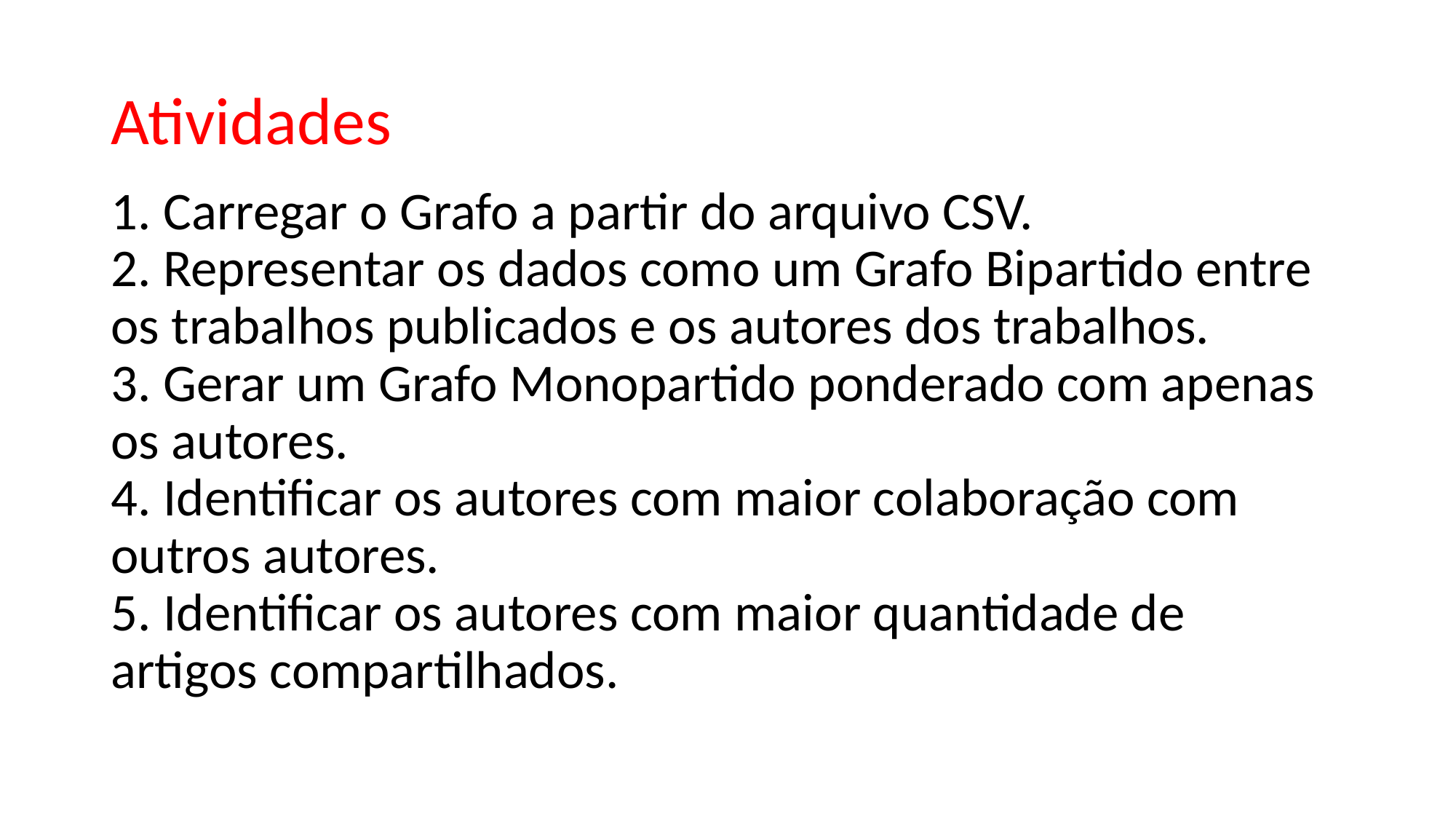

# Atividades
1. Carregar o Grafo a partir do arquivo CSV.
2. Representar os dados como um Grafo Bipartido entre os trabalhos publicados e os autores dos trabalhos.
3. Gerar um Grafo Monopartido ponderado com apenas os autores.
4. Identificar os autores com maior colaboração com outros autores.
5. Identificar os autores com maior quantidade de artigos compartilhados.